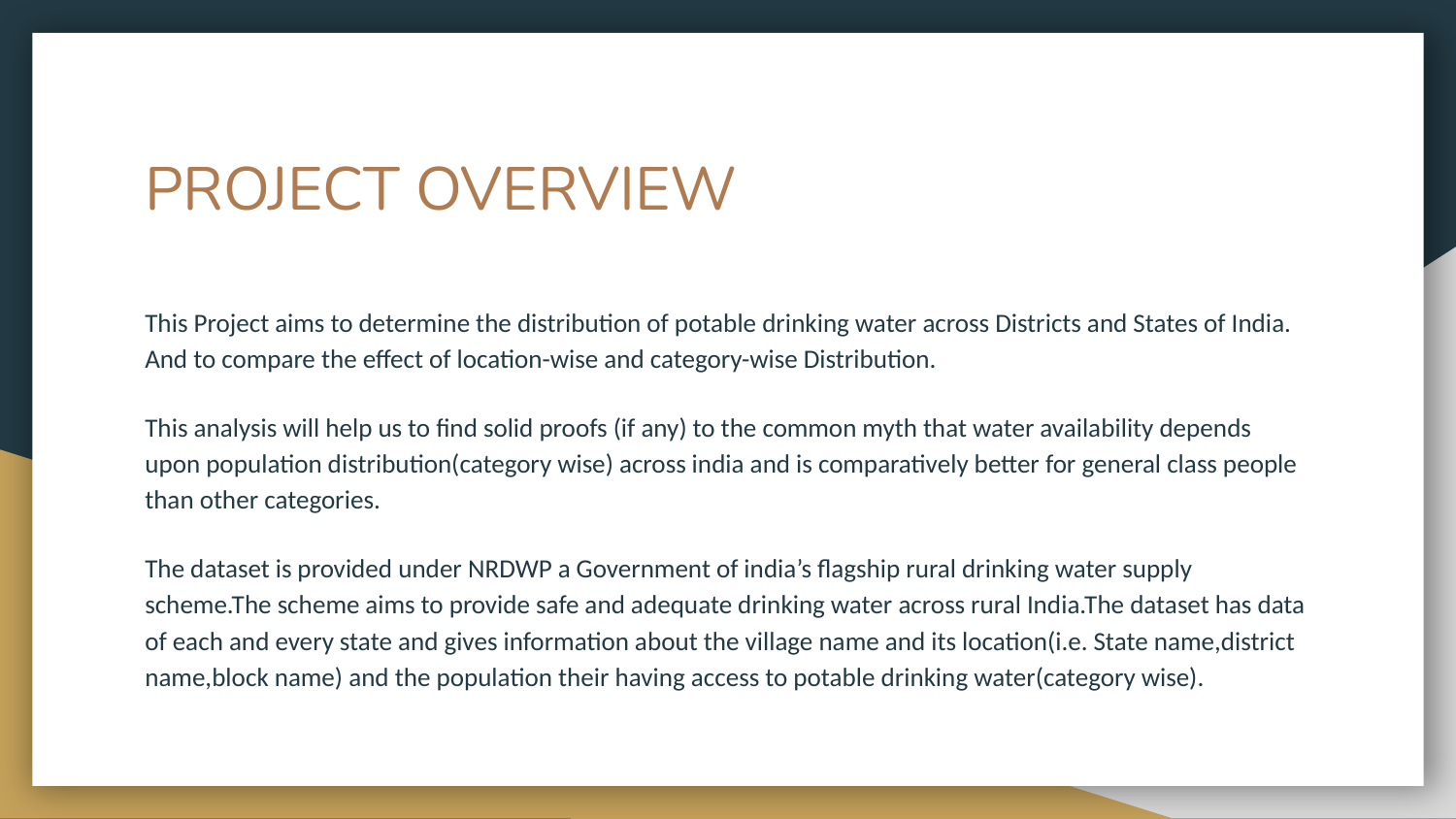

# PROJECT OVERVIEW
This Project aims to determine the distribution of potable drinking water across Districts and States of India. And to compare the effect of location-wise and category-wise Distribution.
This analysis will help us to find solid proofs (if any) to the common myth that water availability depends upon population distribution(category wise) across india and is comparatively better for general class people than other categories.
The dataset is provided under NRDWP a Government of india’s flagship rural drinking water supply scheme.The scheme aims to provide safe and adequate drinking water across rural India.The dataset has data of each and every state and gives information about the village name and its location(i.e. State name,district name,block name) and the population their having access to potable drinking water(category wise).